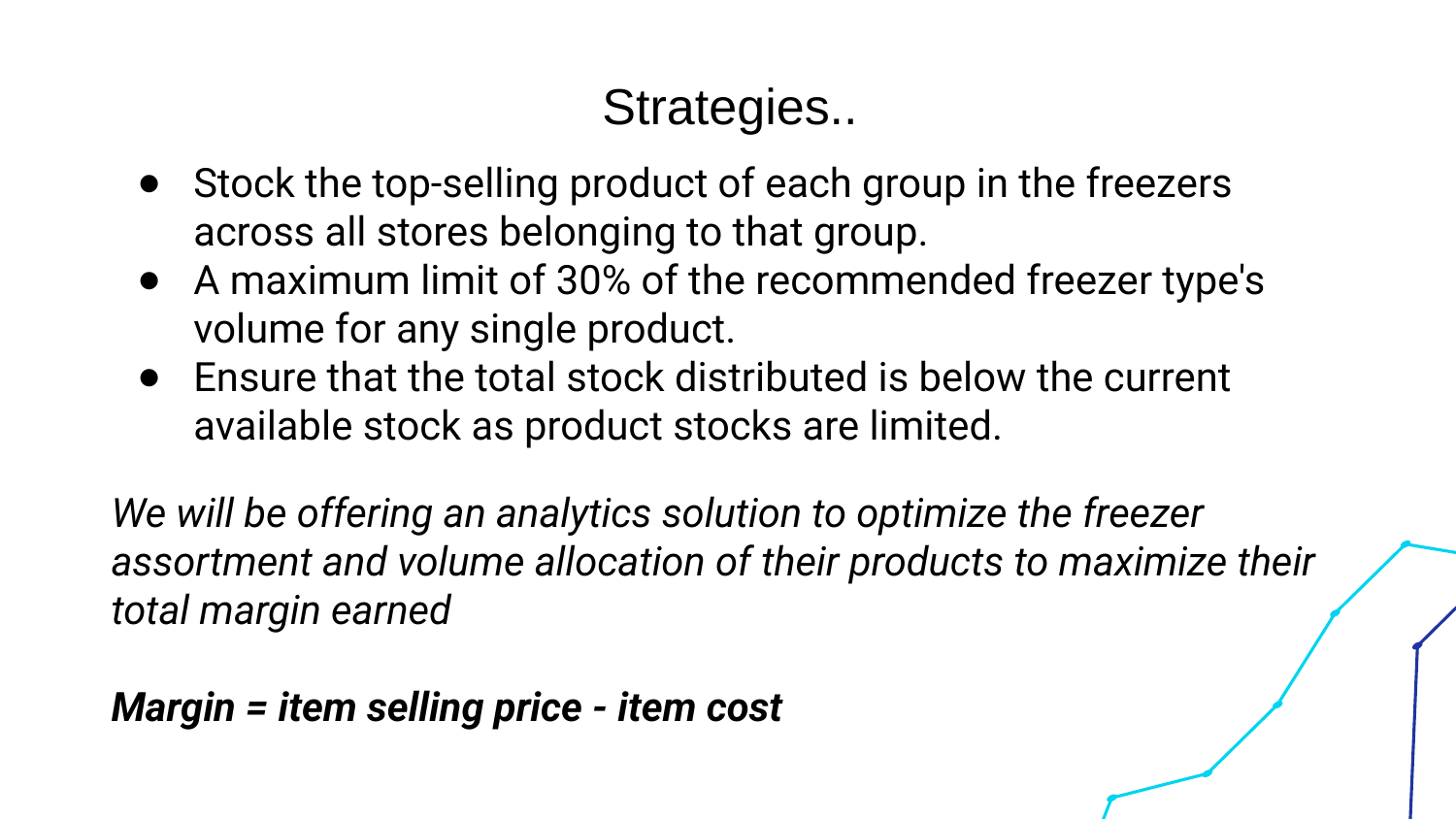

# Strategies..
Stock the top-selling product of each group in the freezers across all stores belonging to that group.
A maximum limit of 30% of the recommended freezer type's volume for any single product.
Ensure that the total stock distributed is below the current
available stock as product stocks are limited.

We will be offering an analytics solution to optimize the freezer
assortment and volume allocation of their products to maximize their total margin earned

Margin = item selling price - item cost